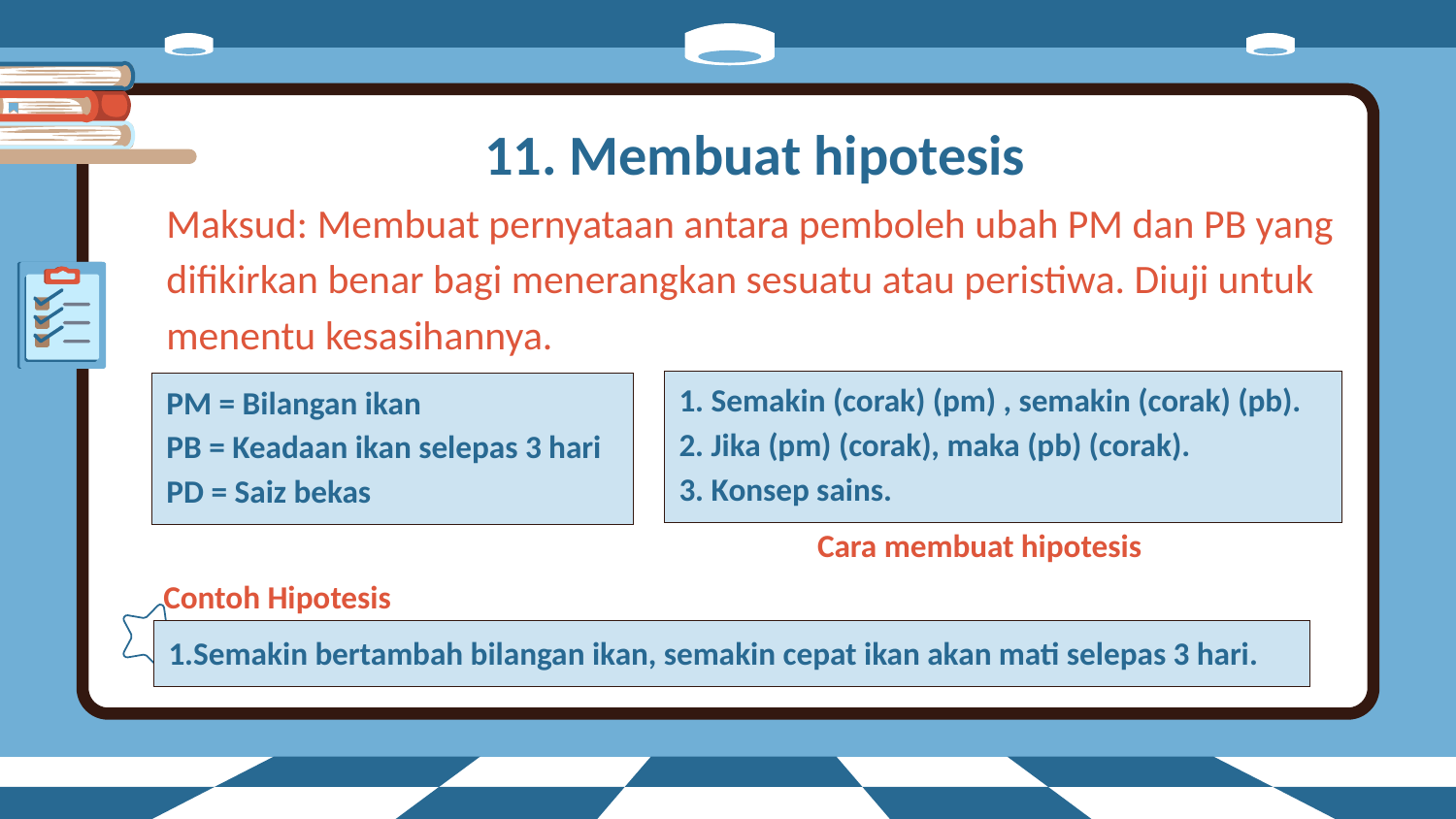

11. Membuat hipotesis
# Maksud: Membuat pernyataan antara pemboleh ubah PM dan PB yang difikirkan benar bagi menerangkan sesuatu atau peristiwa. Diuji untuk menentu kesasihannya.

1. Semakin (corak) (pm) , semakin (corak) (pb).
2. Jika (pm) (corak), maka (pb) (corak).
3. Konsep sains.
PM = Bilangan ikan
PB = Keadaan ikan selepas 3 hari
PD = Saiz bekas
Cara membuat hipotesis
Contoh Hipotesis

1.Semakin bertambah bilangan ikan, semakin cepat ikan akan mati selepas 3 hari.